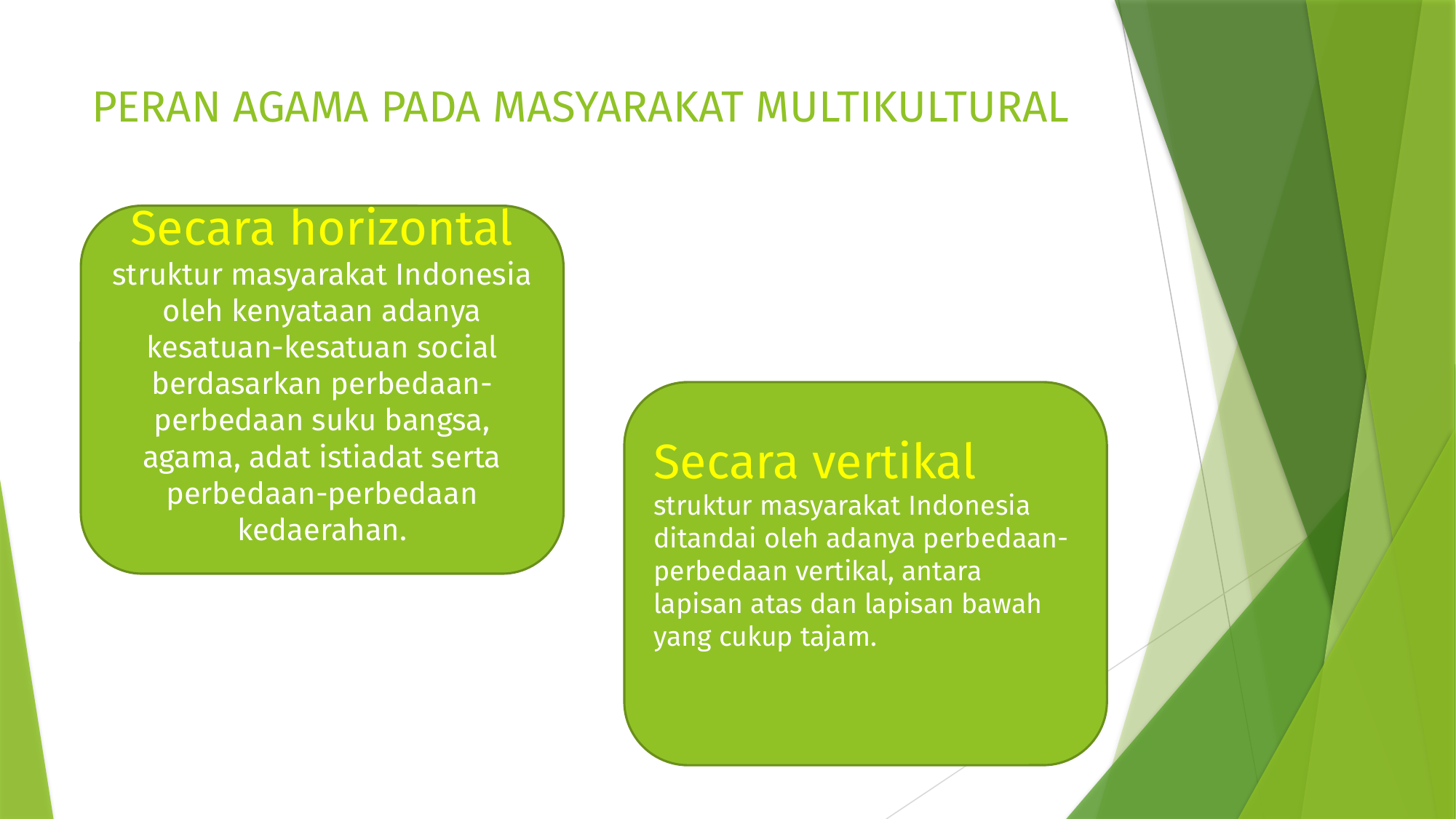

# PERAN AGAMA PADA MASYARAKAT MULTIKULTURAL

Secara horizontal struktur masyarakat Indonesia oleh kenyataan adanya kesatuan-kesatuan social berdasarkan perbedaan-perbedaan suku bangsa, agama, adat istiadat serta perbedaan-perbedaan kedaerahan.

Secara vertikal struktur masyarakat Indonesia ditandai oleh adanya perbedaan-perbedaan vertikal, antara lapisan atas dan lapisan bawah yang cukup tajam.